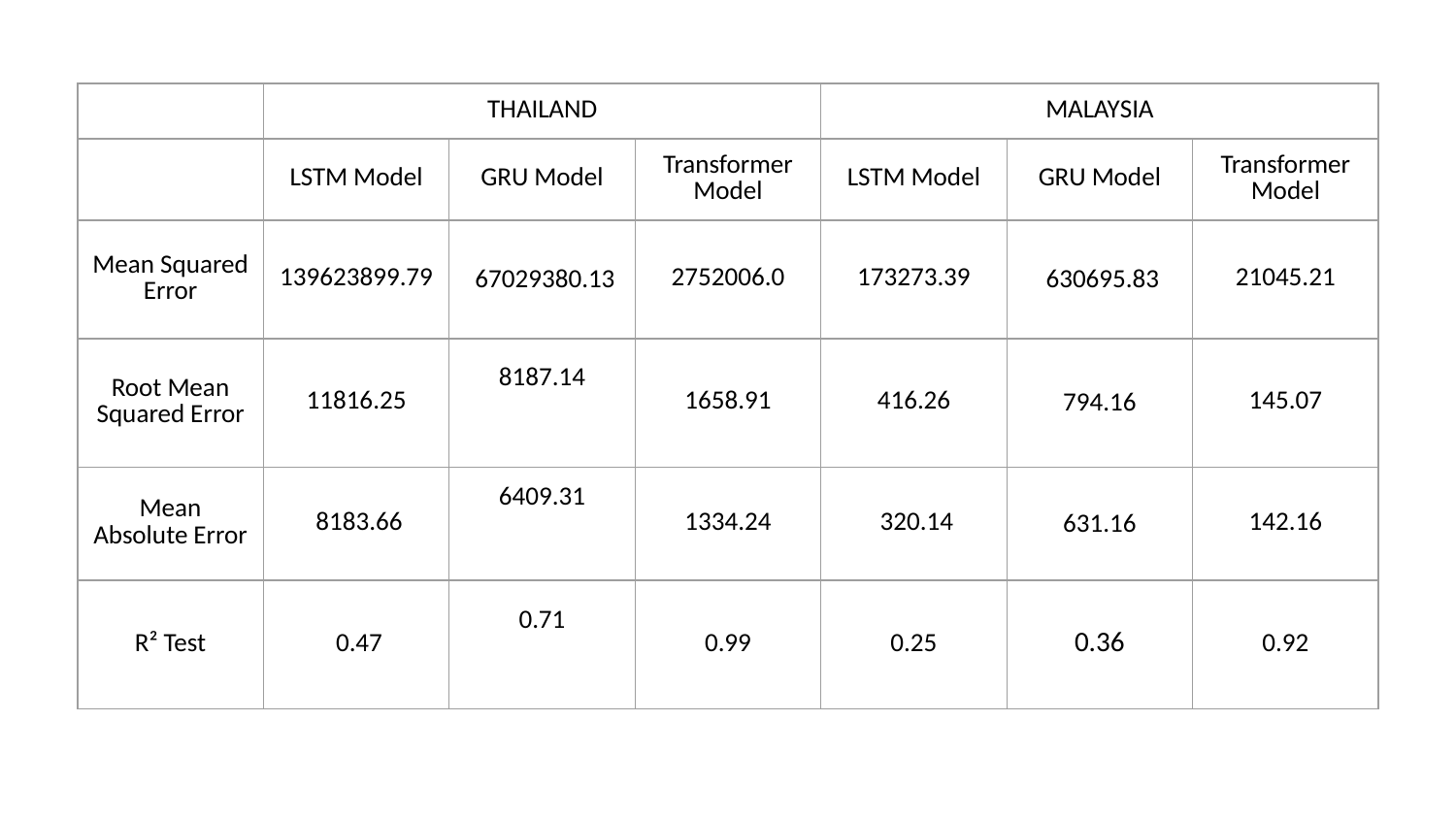

|  | THAILAND |  |  | MALAYSIA |  |  |
| --- | --- | --- | --- | --- | --- | --- |
|  | LSTM Model | GRU Model | Transformer Model | LSTM Model | GRU Model | Transformer Model |
| Mean Squared Error | 139623899.79 | 67029380.13 | 2752006.0 | 173273.39 | 630695.83 | 21045.21 |
| Root Mean Squared Error | 11816.25 | 8187.14 | 1658.91 | 416.26 | 794.16 | 145.07 |
| Mean Absolute Error | 8183.66 | 6409.31 | 1334.24 | 320.14 | 631.16 | 142.16 |
| R² Test | 0.47 | 0.71 | 0.99 | 0.25 | 0.36 | 0.92 |